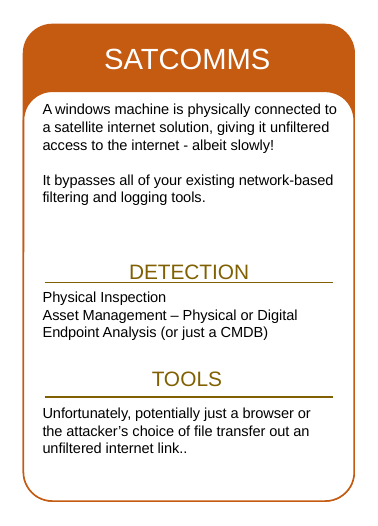

t
SATCOMMS
t
A windows machine is physically connected to a satellite internet solution, giving it unfiltered access to the internet - albeit slowly!
It bypasses all of your existing network-based filtering and logging tools.
DETECTION
Physical Inspection
Asset Management – Physical or Digital
Endpoint Analysis (or just a CMDB)
TOOLS
Unfortunately, potentially just a browser or the attacker’s choice of file transfer out an unfiltered internet link..